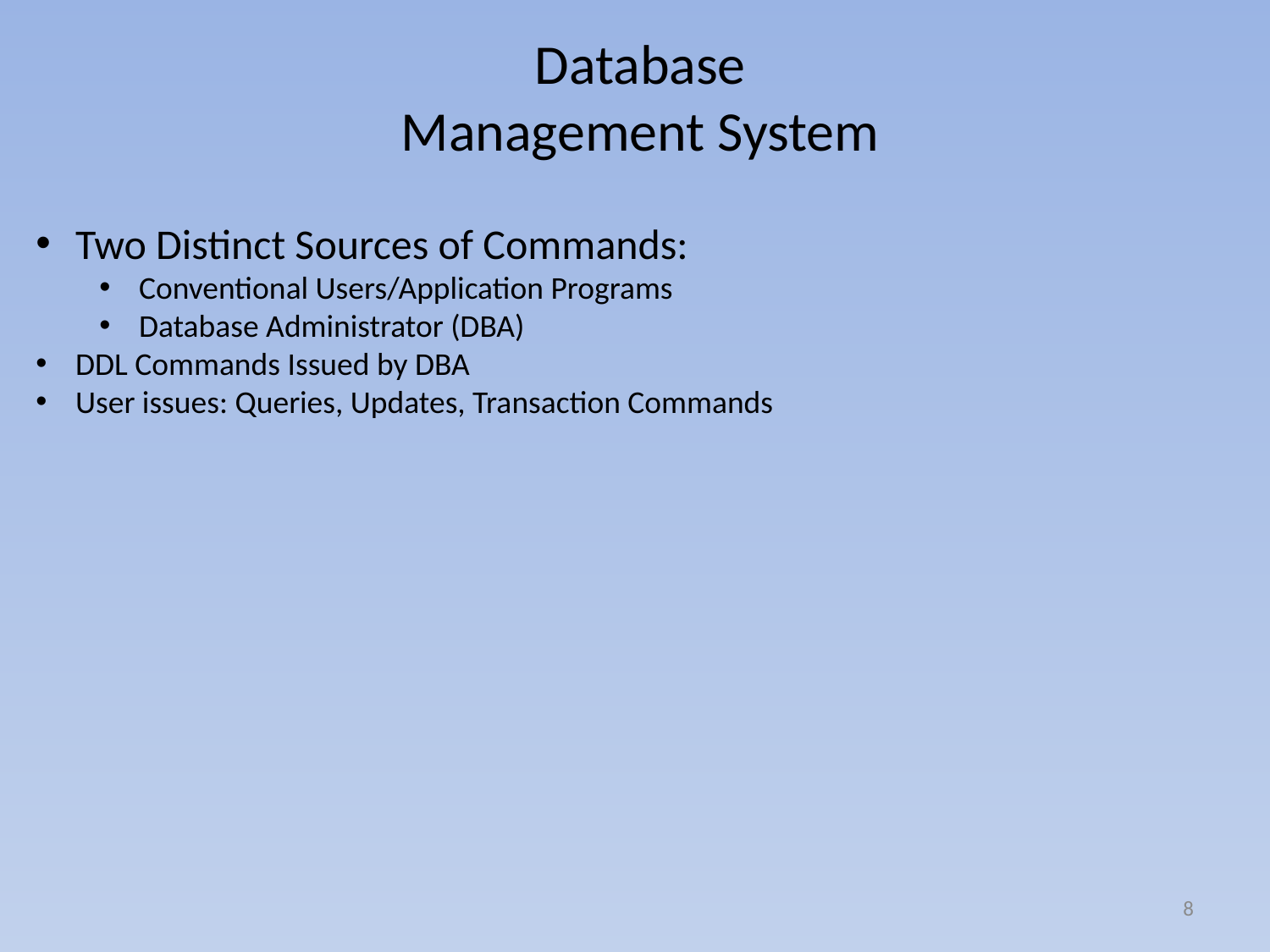

# Database Management System
Two Distinct Sources of Commands:
Conventional Users/Application Programs
Database Administrator (DBA)
DDL Commands Issued by DBA
User issues: Queries, Updates, Transaction Commands
8